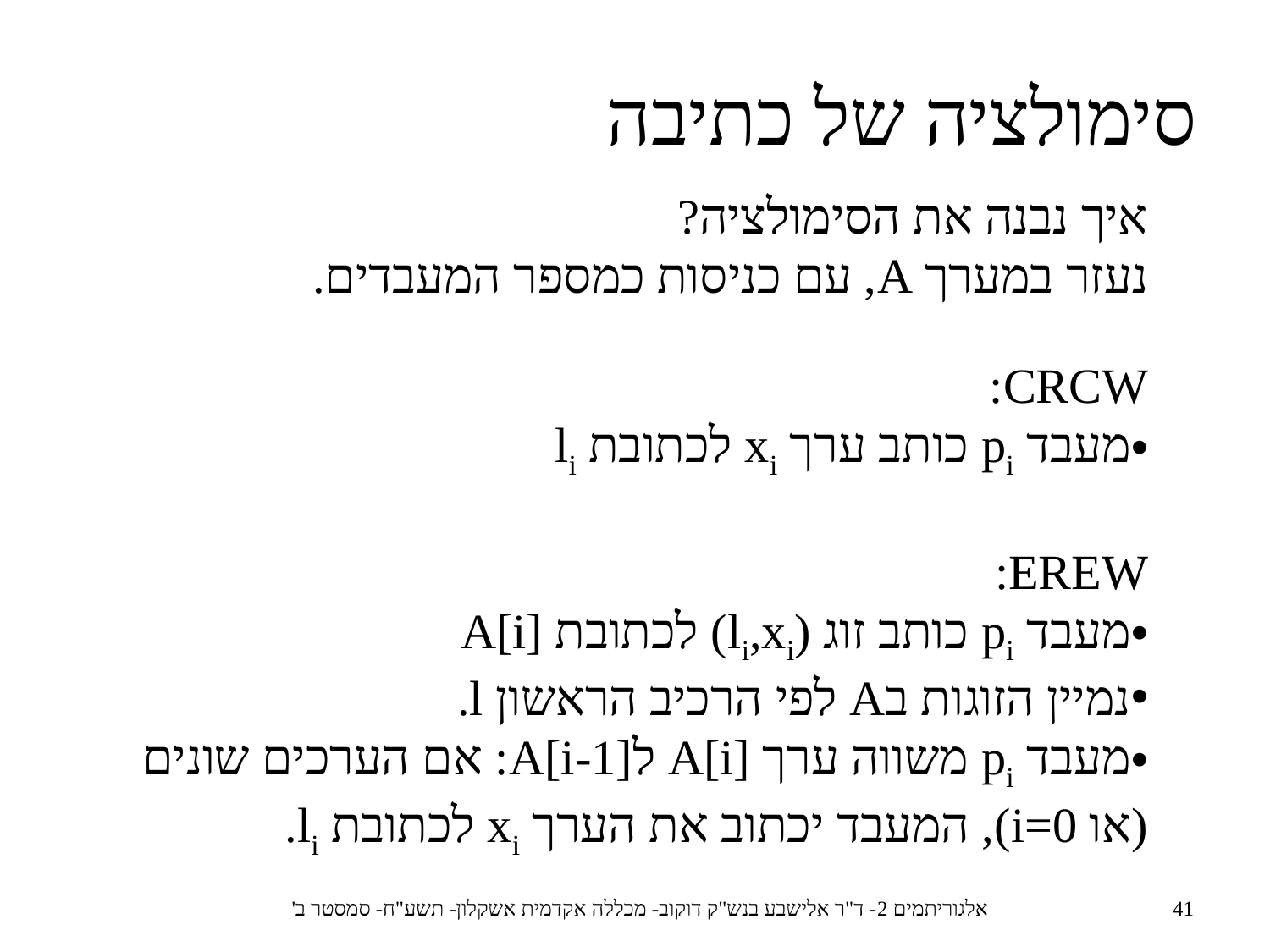

סימולציה של כתיבה
איך נבנה את הסימולציה?
נעזר במערך A, עם כניסות כמספר המעבדים.

CRCW:
מעבד pi כותב ערך xi לכתובת li

EREW:
מעבד pi כותב זוג (li,xi) לכתובת A[i]
נמיין הזוגות בA לפי הרכיב הראשון l.
מעבד pi משווה ערך A[i] לA[i-1]: אם הערכים שונים (או i=0), המעבד יכתוב את הערך xi לכתובת li.

אלגוריתמים 2- ד"ר אלישבע בנש"ק דוקוב- מכללה אקדמית אשקלון- תשע"ח- סמסטר ב'
41